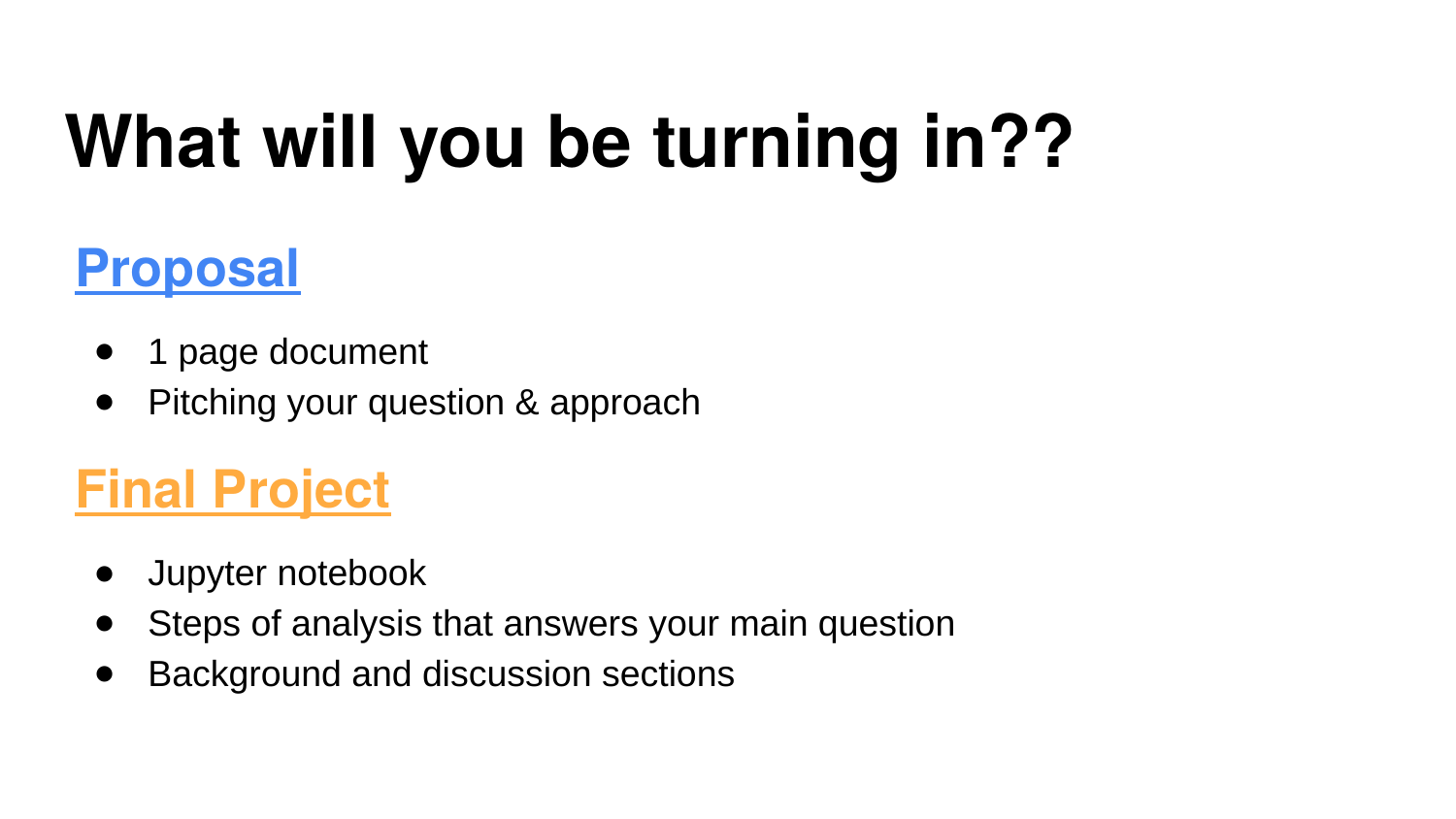

# What will you be turning in??
Proposal
1 page document
Pitching your question & approach
Final Project
Jupyter notebook
Steps of analysis that answers your main question
Background and discussion sections